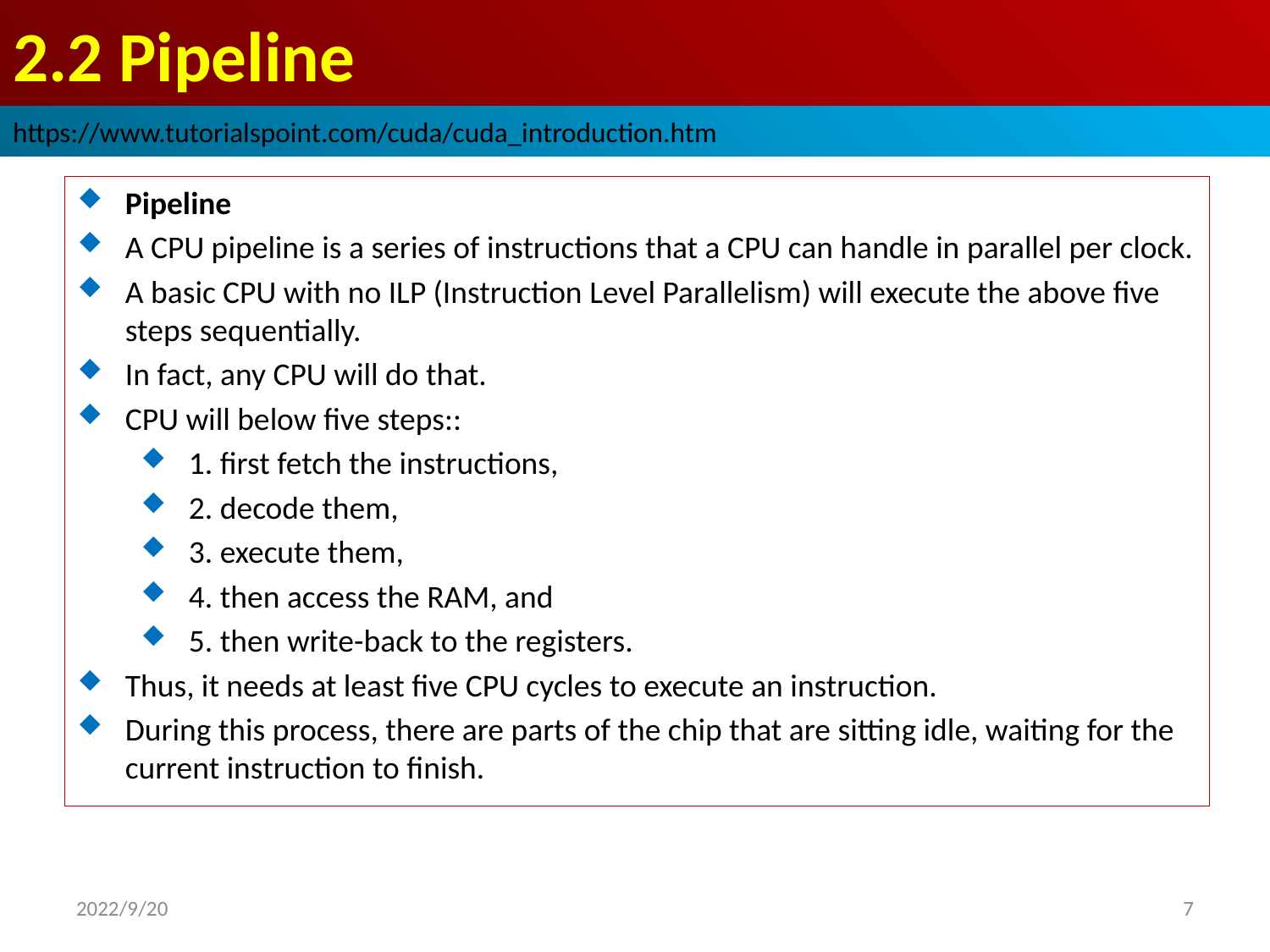

# 2.2 Pipeline
https://www.tutorialspoint.com/cuda/cuda_introduction.htm
Pipeline
A CPU pipeline is a series of instructions that a CPU can handle in parallel per clock.
A basic CPU with no ILP (Instruction Level Parallelism) will execute the above five steps sequentially.
In fact, any CPU will do that.
CPU will below five steps::
1. first fetch the instructions,
2. decode them,
3. execute them,
4. then access the RAM, and
5. then write-back to the registers.
Thus, it needs at least five CPU cycles to execute an instruction.
During this process, there are parts of the chip that are sitting idle, waiting for the current instruction to finish.
2022/9/20
7